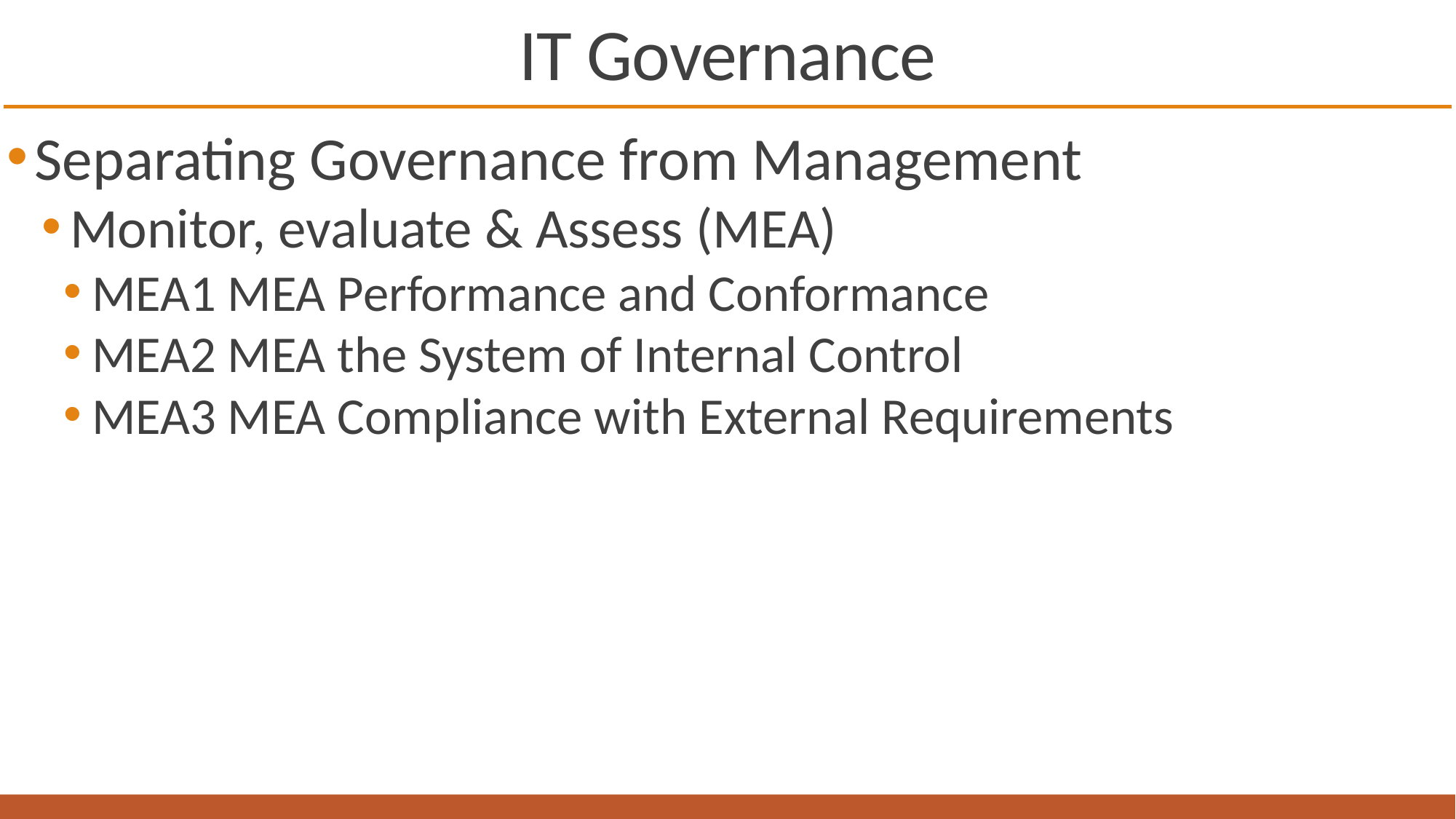

# IT Governance
Separating Governance from Management
Monitor, evaluate & Assess (MEA)
MEA1 MEA Performance and Conformance
MEA2 MEA the System of Internal Control
MEA3 MEA Compliance with External Requirements